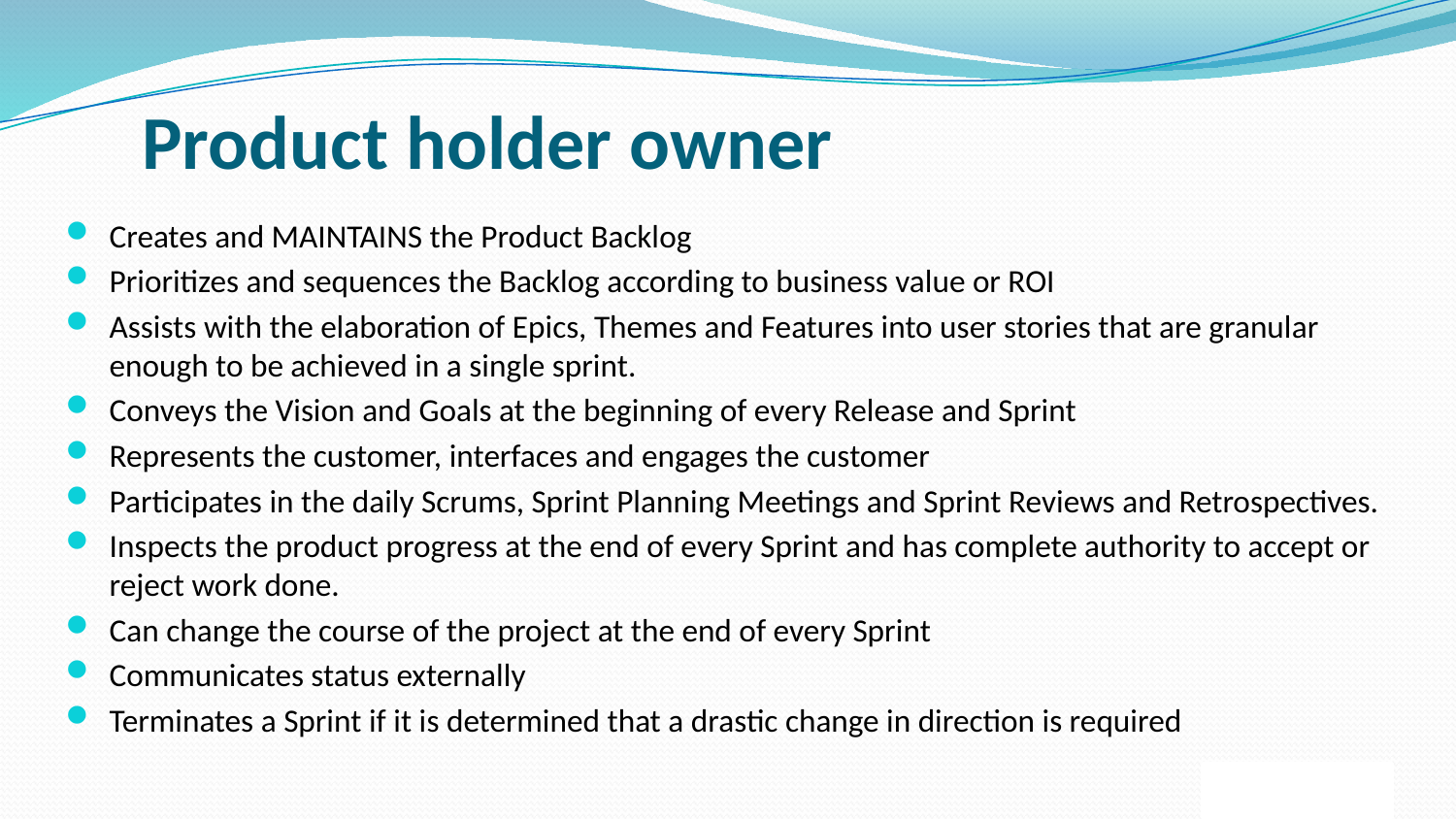

# Product holder owner
Creates and MAINTAINS the Product Backlog
Prioritizes and sequences the Backlog according to business value or ROI
Assists with the elaboration of Epics, Themes and Features into user stories that are granular enough to be achieved in a single sprint.
Conveys the Vision and Goals at the beginning of every Release and Sprint
Represents the customer, interfaces and engages the customer
Participates in the daily Scrums, Sprint Planning Meetings and Sprint Reviews and Retrospectives.
Inspects the product progress at the end of every Sprint and has complete authority to accept or reject work done.
Can change the course of the project at the end of every Sprint
Communicates status externally
Terminates a Sprint if it is determined that a drastic change in direction is required

26